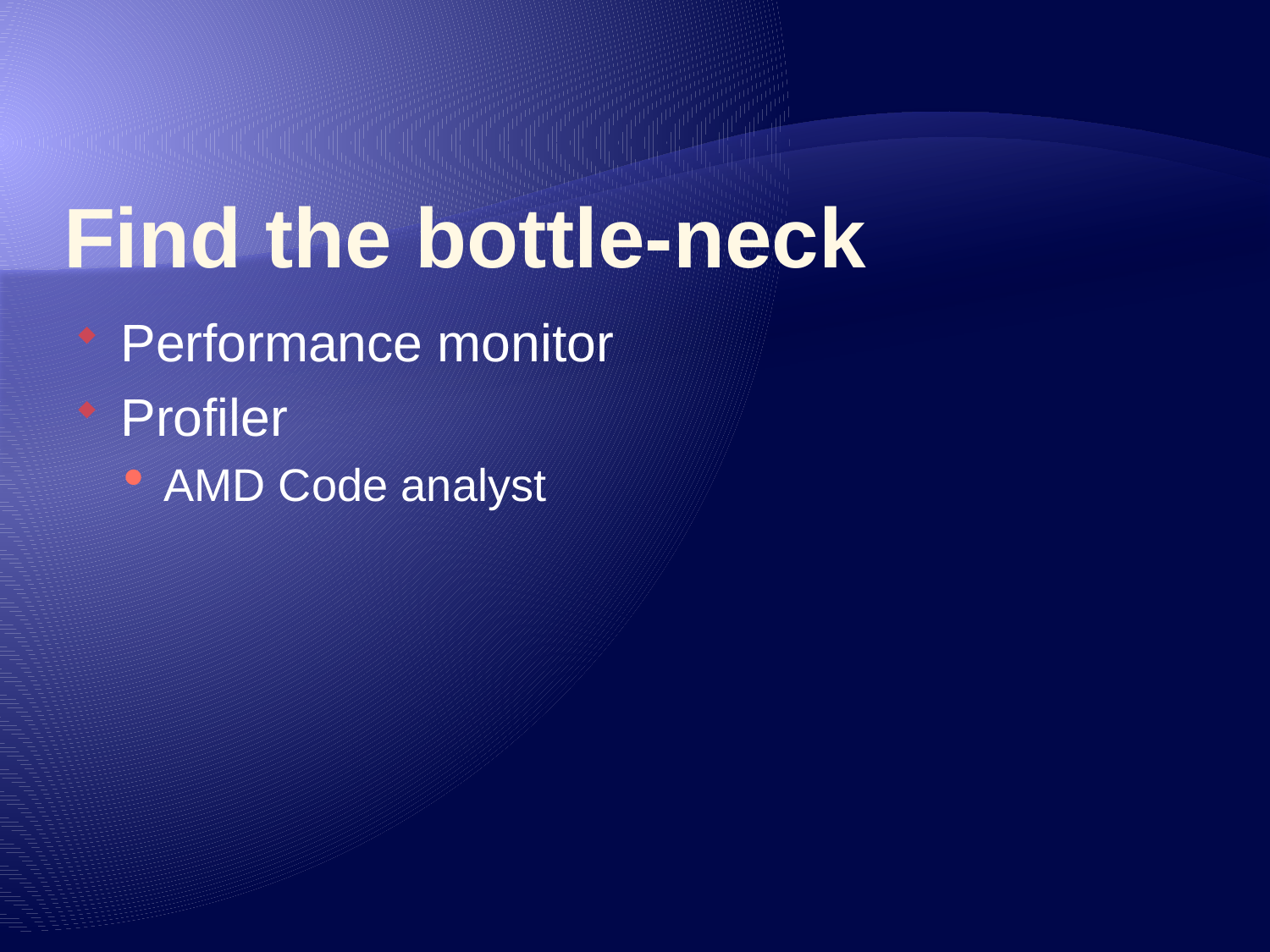

# Find the bottle-neck
Performance monitor
Profiler
AMD Code analyst